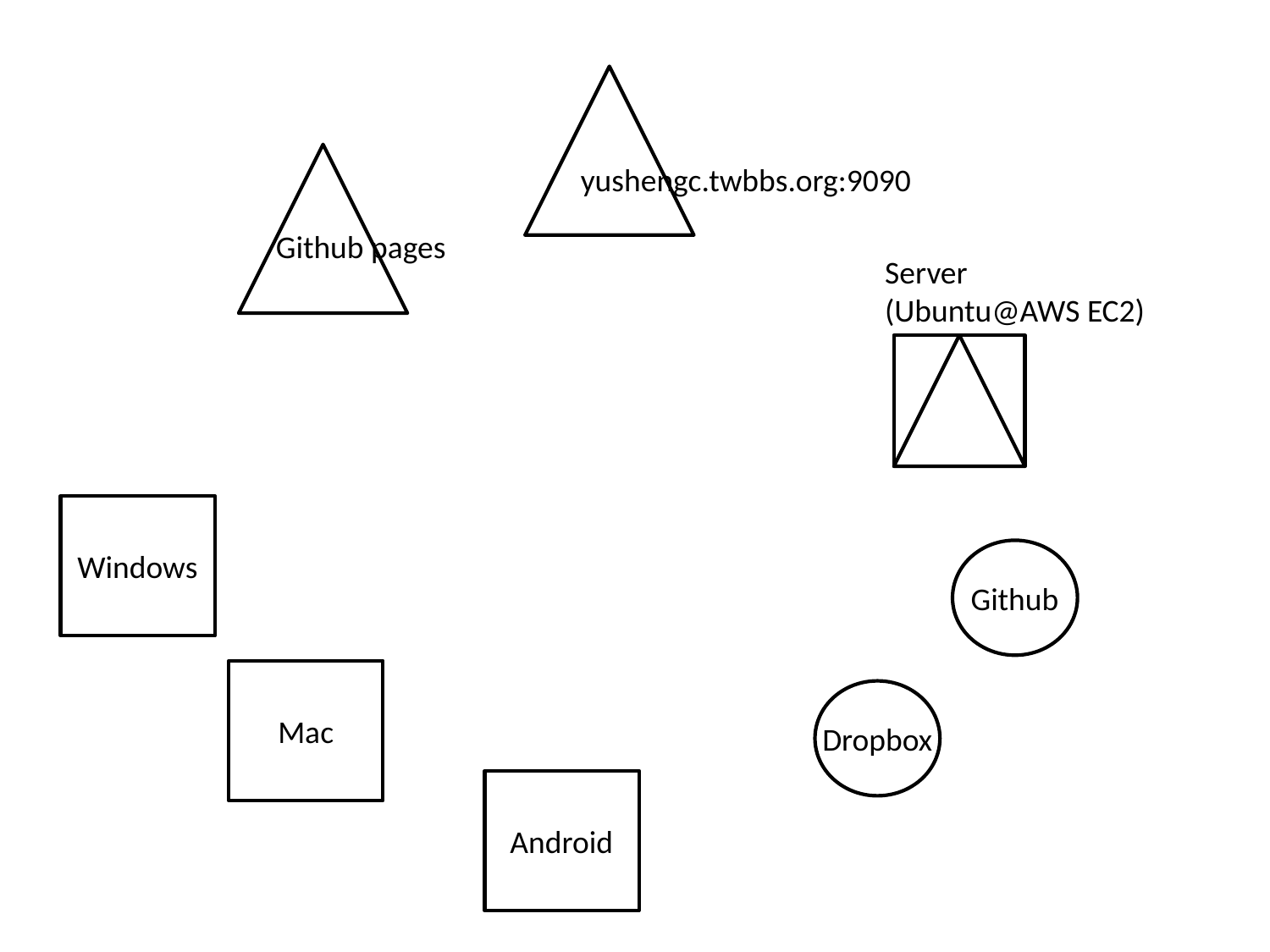

yushengc.twbbs.org:9090

Github pages
Server
(Ubuntu@AWS EC2)

Windows

Github

Mac
Dropbox

Android